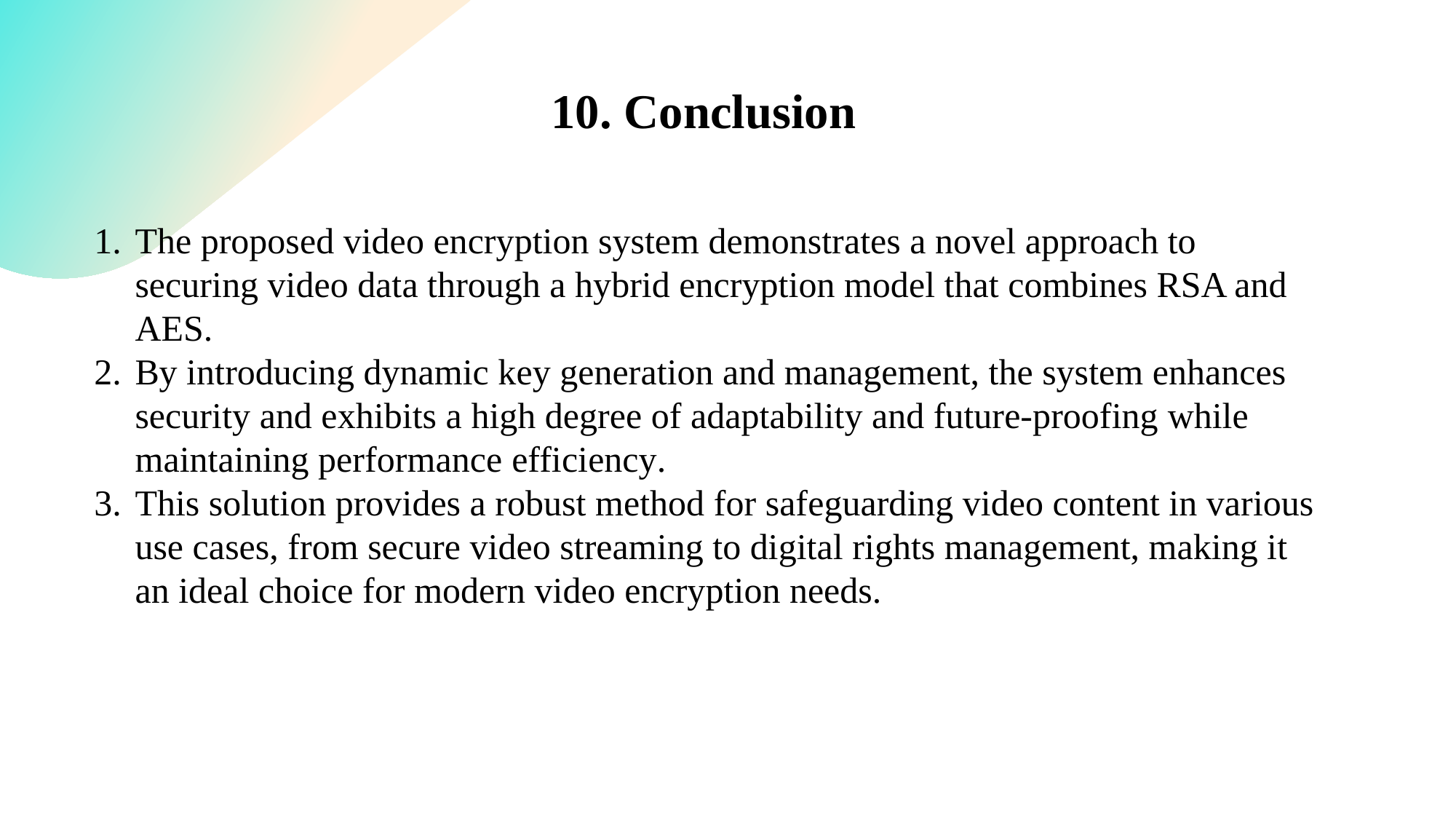

10. Conclusion
The proposed video encryption system demonstrates a novel approach to securing video data through a hybrid encryption model that combines RSA and AES.
By introducing dynamic key generation and management, the system enhances security and exhibits a high degree of adaptability and future-proofing while maintaining performance efficiency.
This solution provides a robust method for safeguarding video content in various use cases, from secure video streaming to digital rights management, making it an ideal choice for modern video encryption needs.